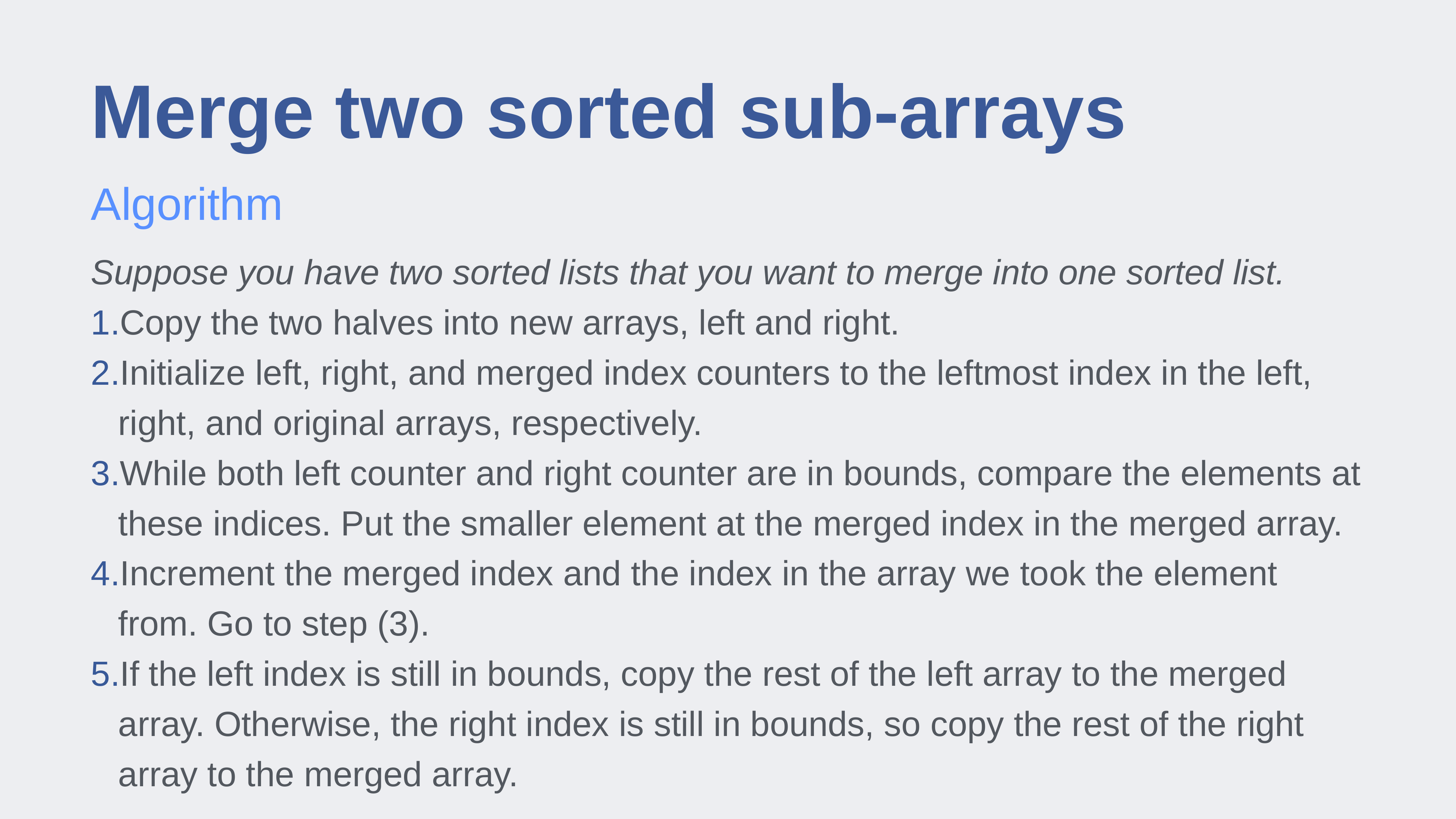

# Merge two sorted sub-arrays
Algorithm
Suppose you have two sorted lists that you want to merge into one sorted list.
Copy the two halves into new arrays, left and right.
Initialize left, right, and merged index counters to the leftmost index in the left, right, and original arrays, respectively.
While both left counter and right counter are in bounds, compare the elements at these indices. Put the smaller element at the merged index in the merged array.
Increment the merged index and the index in the array we took the element from. Go to step (3).
If the left index is still in bounds, copy the rest of the left array to the merged array. Otherwise, the right index is still in bounds, so copy the rest of the right array to the merged array.